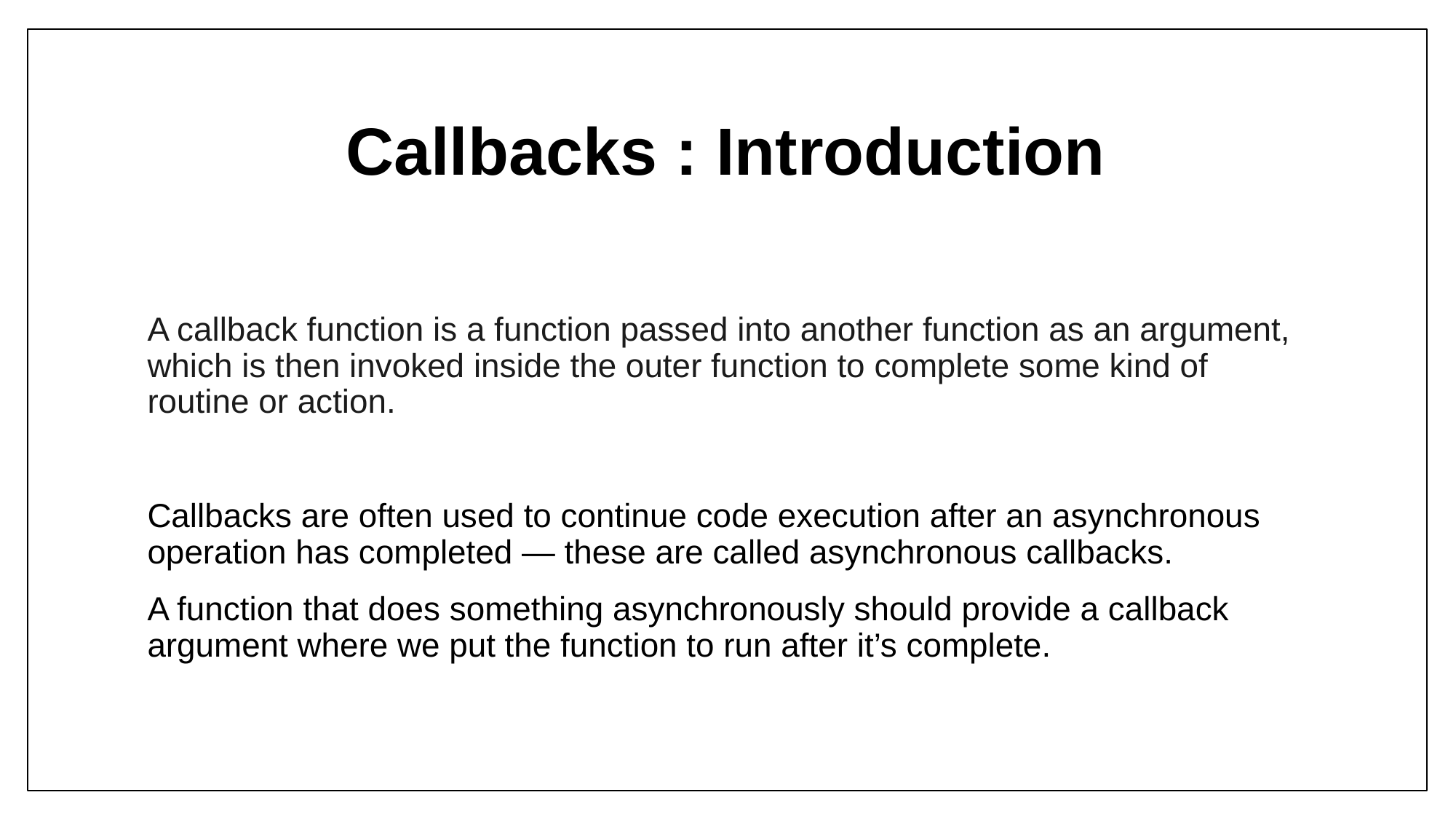

# Callbacks : Introduction

A callback function is a function passed into another function as an argument, which is then invoked inside the outer function to complete some kind of routine or action.

Callbacks are often used to continue code execution after an asynchronous operation has completed — these are called asynchronous callbacks.
A function that does something asynchronously should provide a callback argument where we put the function to run after it’s complete.